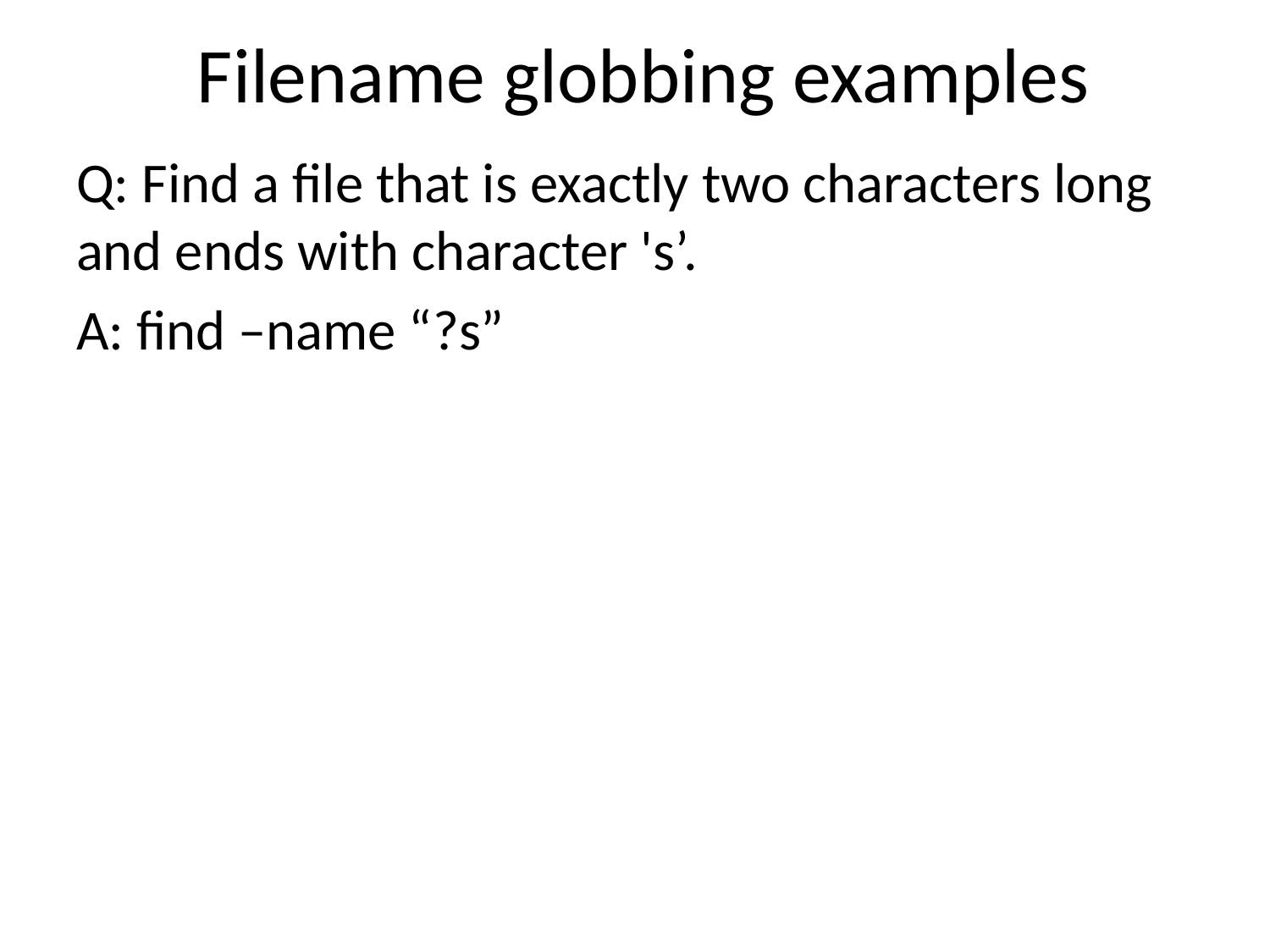

# Filename globbing examples
Q: Find a file that is exactly two characters long and ends with character 's’.
A: find –name “?s”